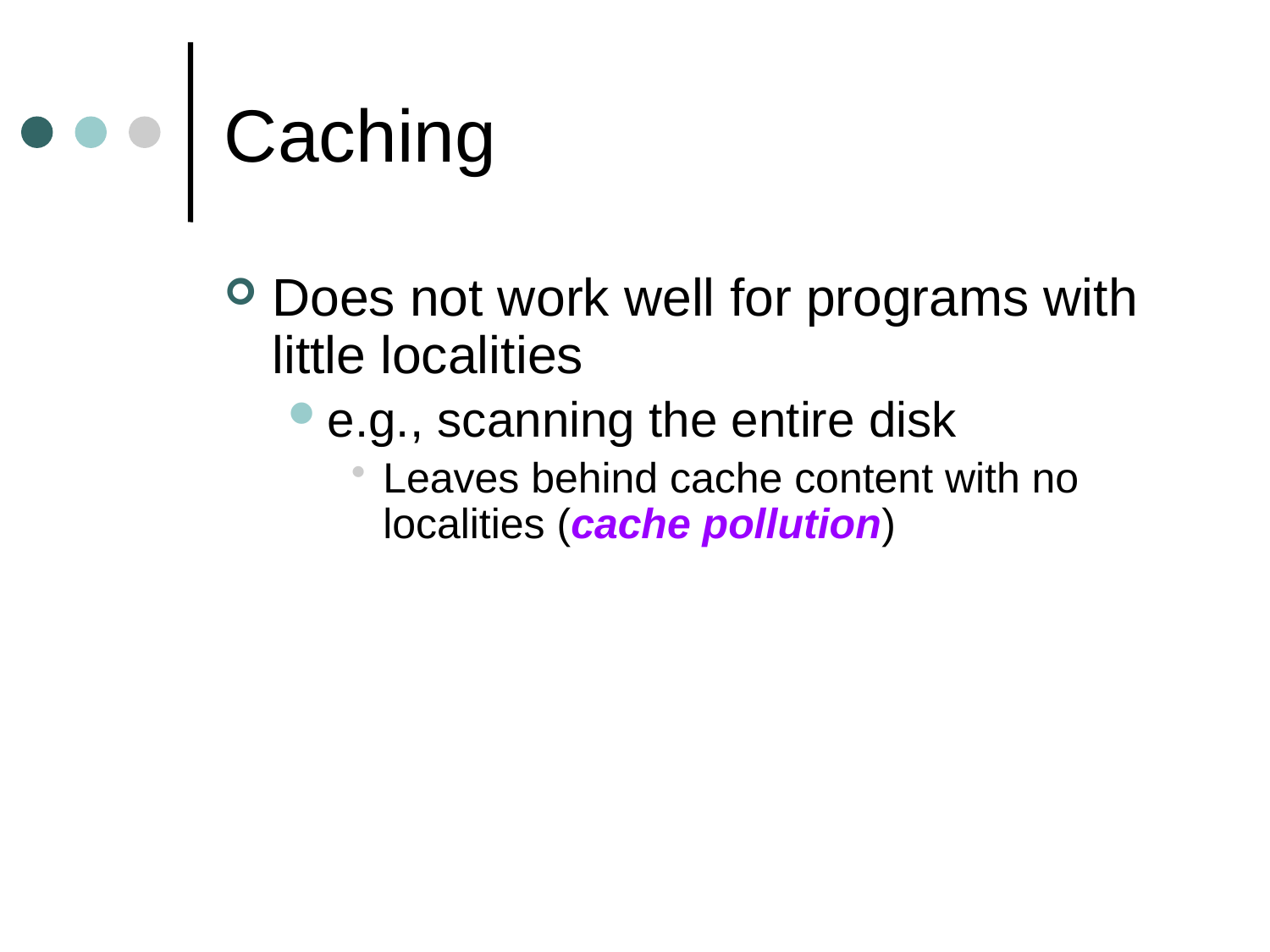

# Caching
Does not work well for programs with little localities
e.g., scanning the entire disk
Leaves behind cache content with no localities (cache pollution)